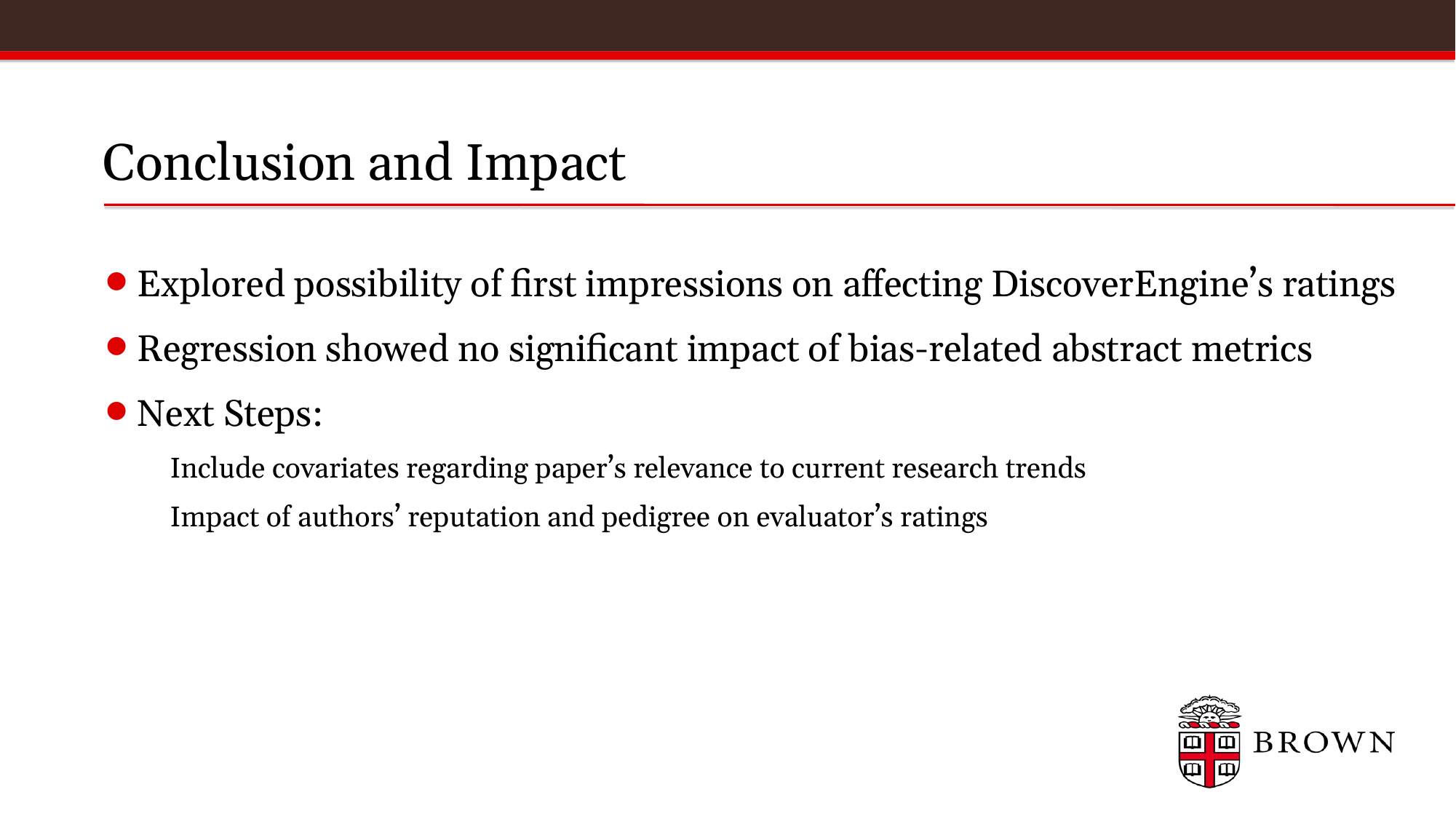

# Conclusion and Impact
Explored possibility of first impressions on affecting DiscoverEngine’s ratings
Regression showed no significant impact of bias-related abstract metrics
Next Steps:
Include covariates regarding paper’s relevance to current research trends
Impact of authors’ reputation and pedigree on evaluator’s ratings